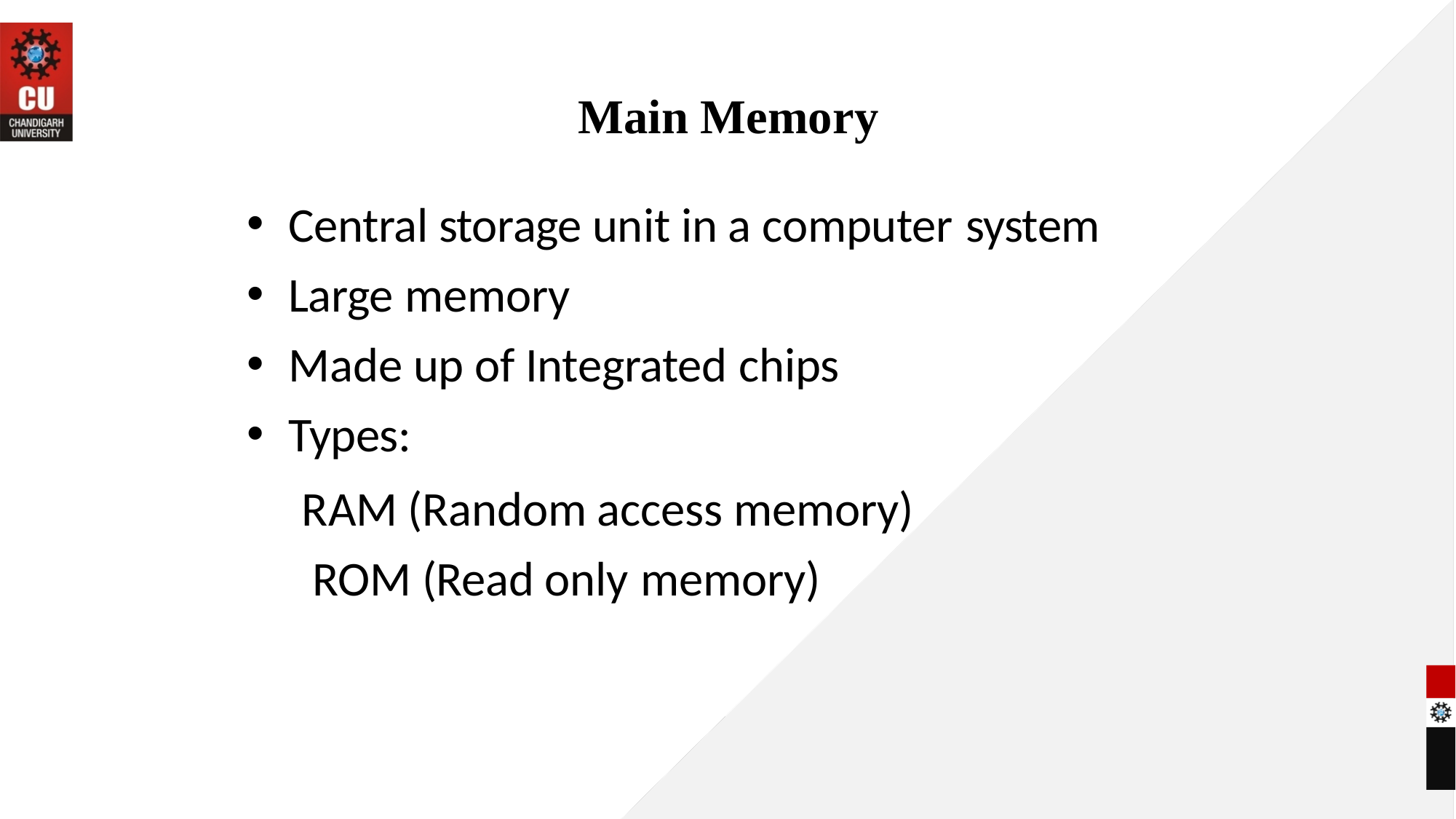

# Main Memory
Central storage unit in a computer system
Large memory
Made up of Integrated chips
Types:
RAM (Random access memory)  ROM (Read only memory)